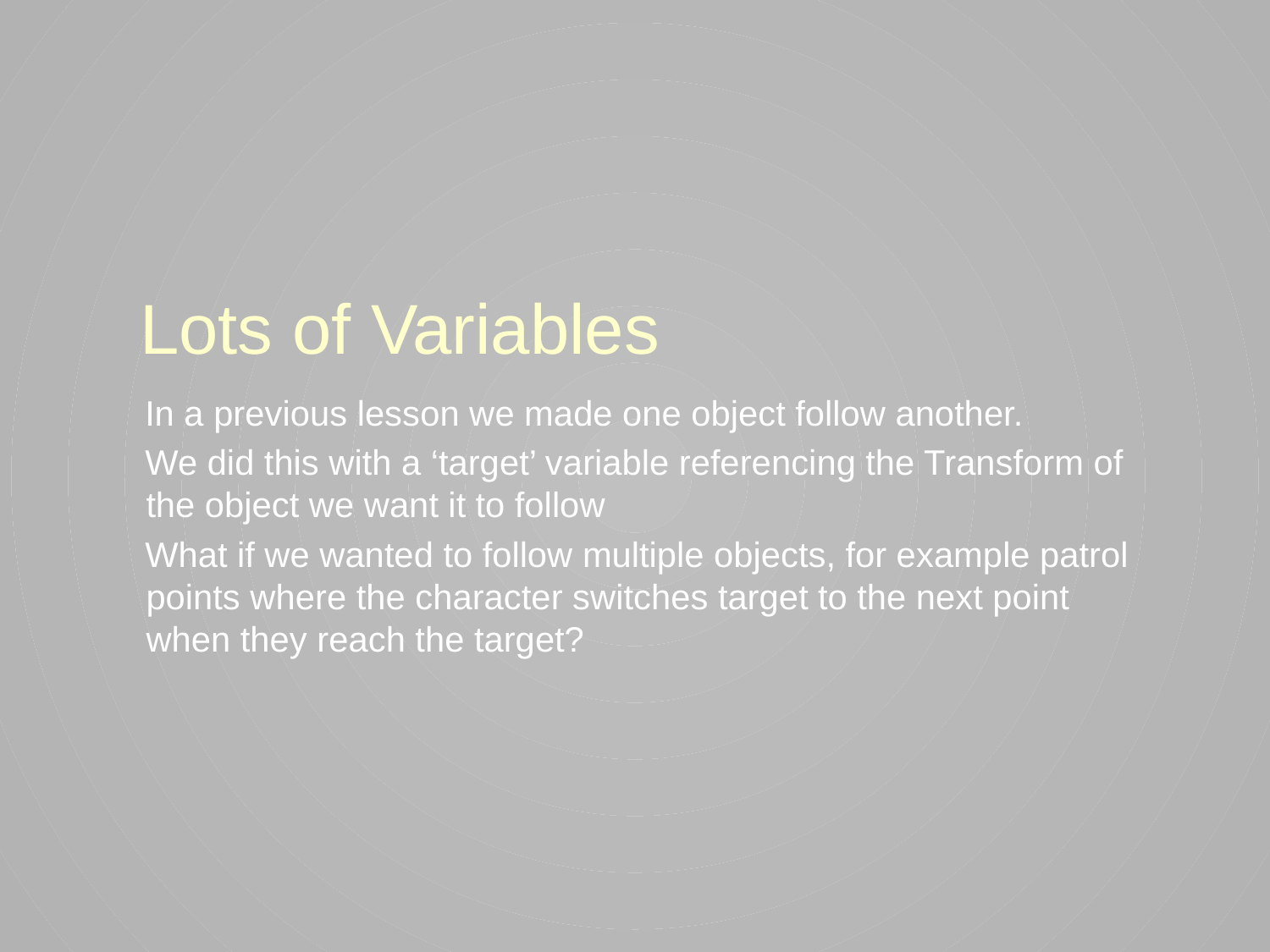

# Lots of Variables
In a previous lesson we made one object follow another.
We did this with a ‘target’ variable referencing the Transform of the object we want it to follow
What if we wanted to follow multiple objects, for example patrol points where the character switches target to the next point when they reach the target?